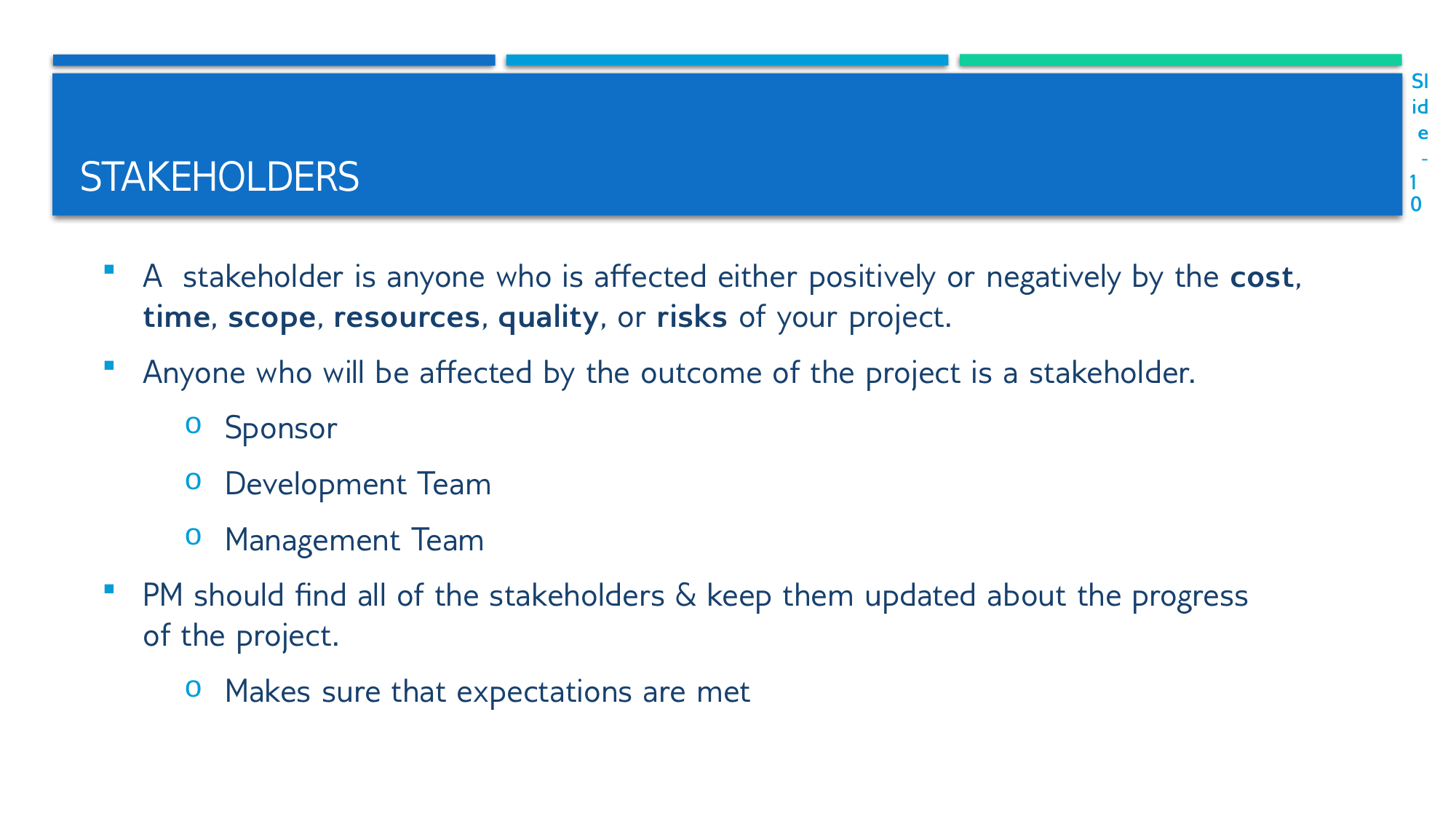

Slide-10
# stakeholders
A  stakeholder is anyone who is affected either positively or negatively by the cost, time, scope, resources, quality, or risks of your project.
Anyone who will be affected by the outcome of the project is a stakeholder.
Sponsor
Development Team
Management Team
PM should find all of the stakeholders & keep them updated about the progress
of the project.
Makes sure that expectations are met